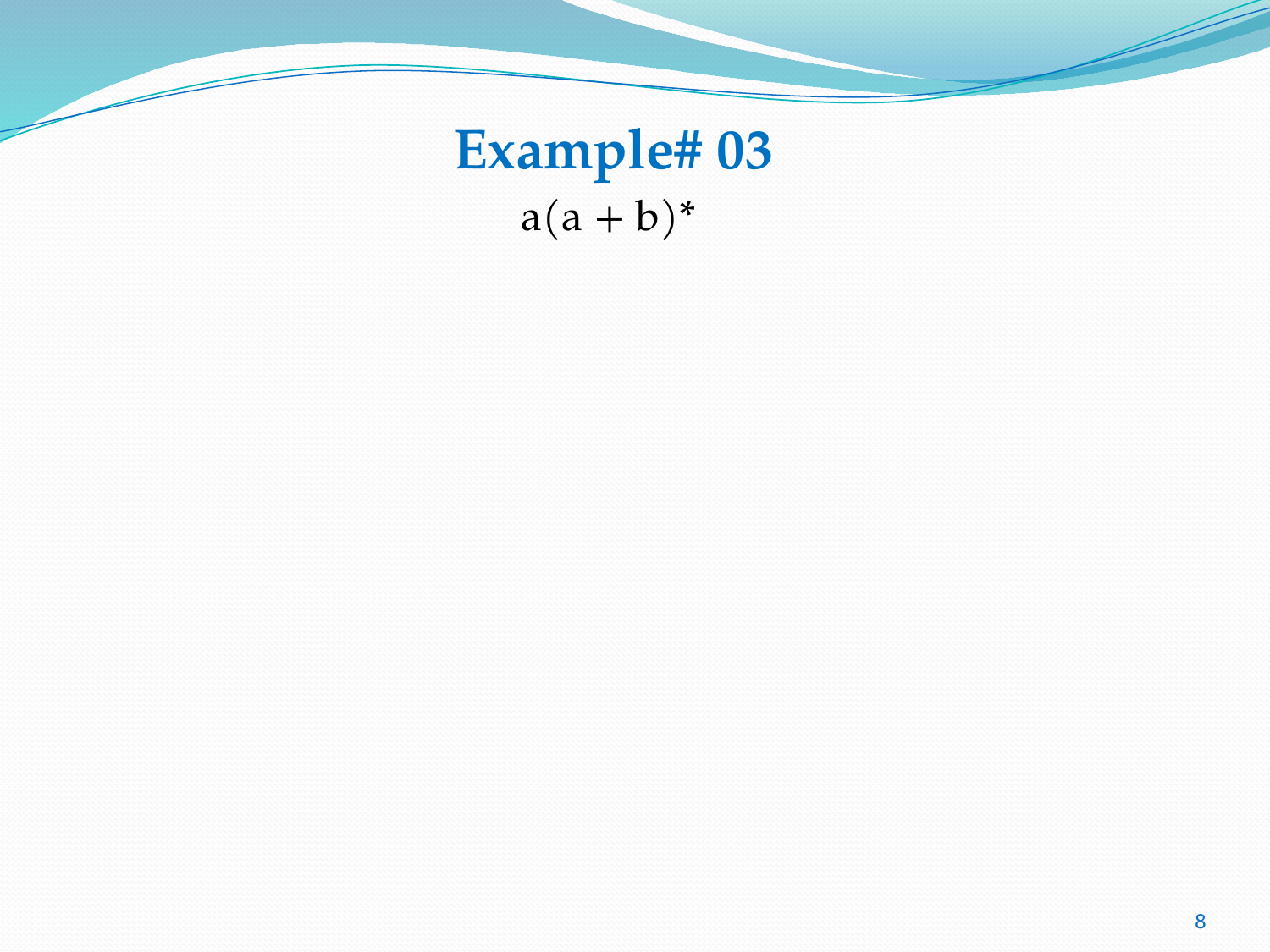

# Example# 03
 a(a + b)*

8